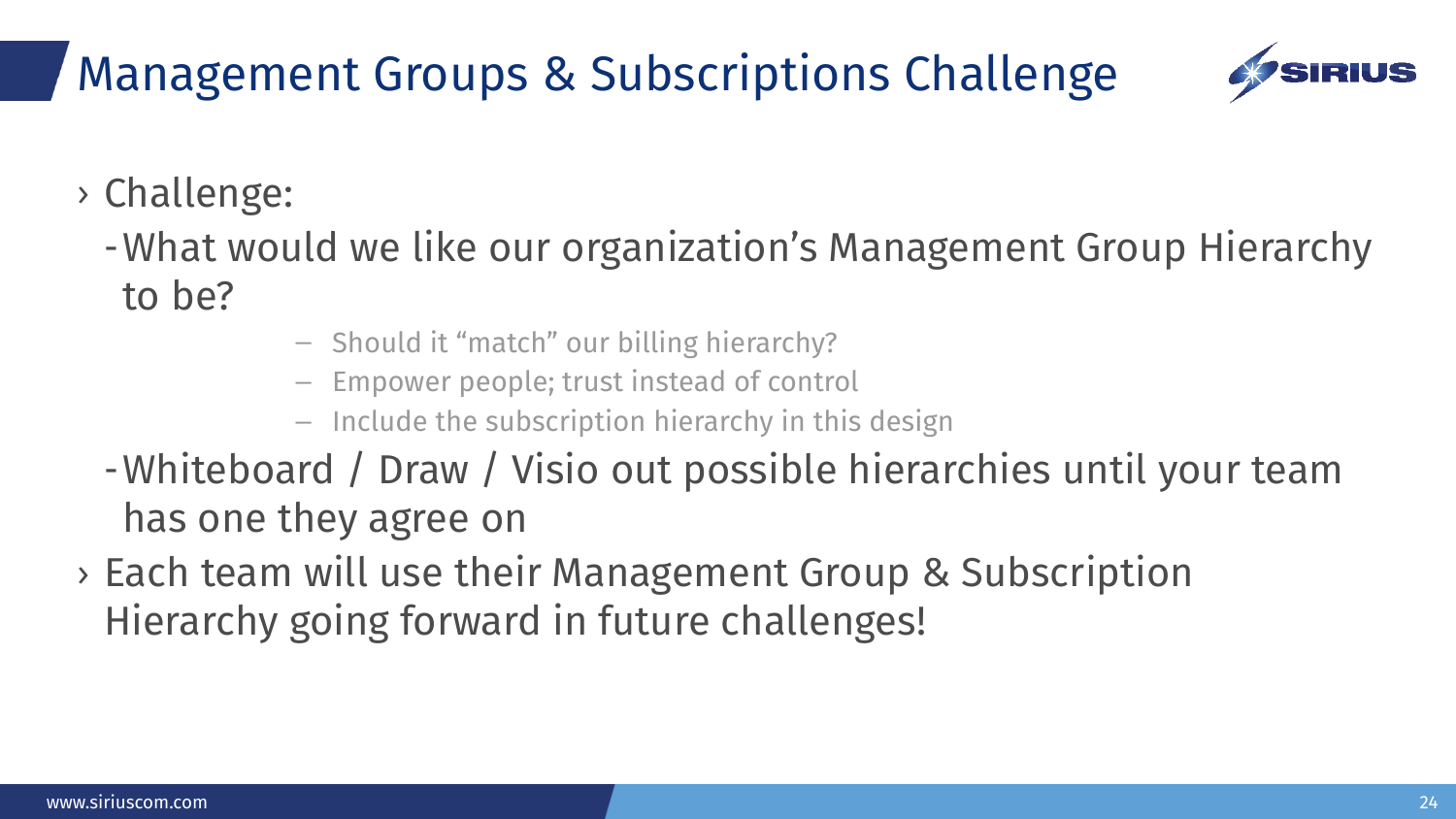

# Management Groups & Subscriptions Challenge
Challenge:
What would we like our organization’s Management Group Hierarchy to be?
Should it “match” our billing hierarchy?
Empower people; trust instead of control
Include the subscription hierarchy in this design
Whiteboard / Draw / Visio out possible hierarchies until your team has one they agree on
Each team will use their Management Group & Subscription Hierarchy going forward in future challenges!